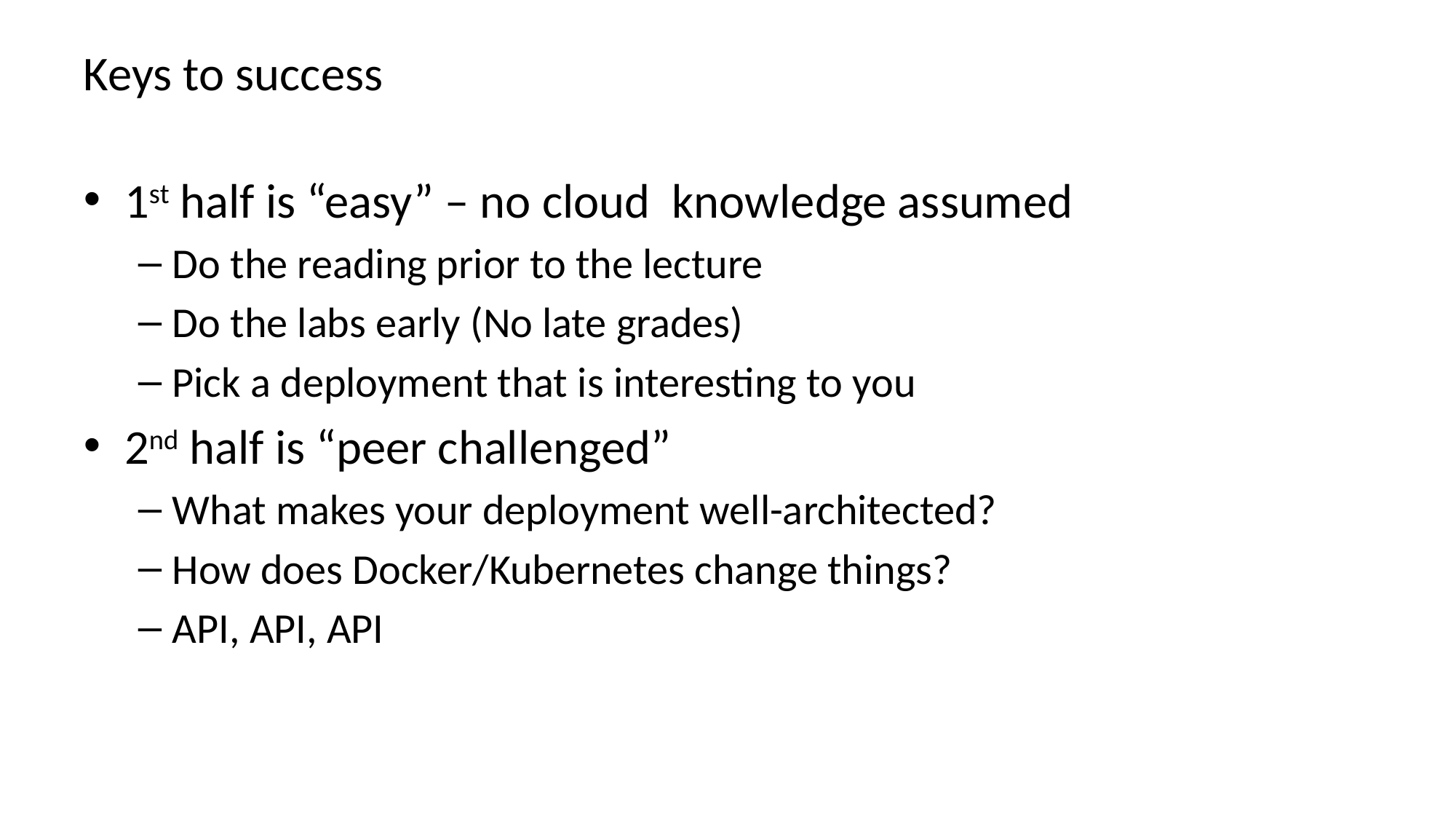

# Keys to success
1st half is “easy” – no cloud  knowledge assumed
Do the reading prior to the lecture
Do the labs early (No late grades)
Pick a deployment that is interesting to you
2nd half is “peer challenged”
What makes your deployment well-architected?
How does Docker/Kubernetes change things?
API, API, API